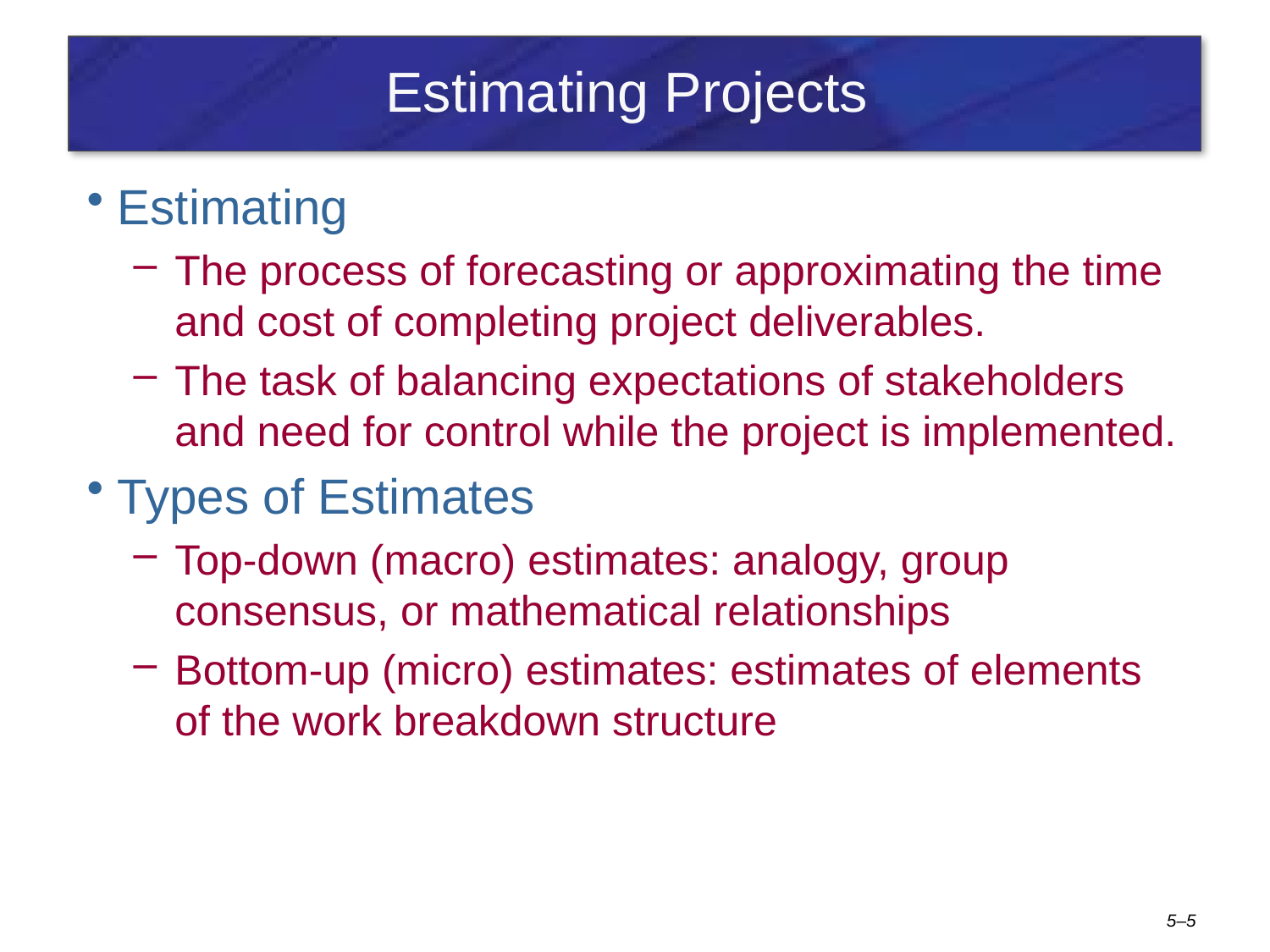

# Estimating Projects
Estimating
The process of forecasting or approximating the time and cost of completing project deliverables.
The task of balancing expectations of stakeholders and need for control while the project is implemented.
Types of Estimates
Top-down (macro) estimates: analogy, group consensus, or mathematical relationships
Bottom-up (micro) estimates: estimates of elements
of the work breakdown structure
5–5